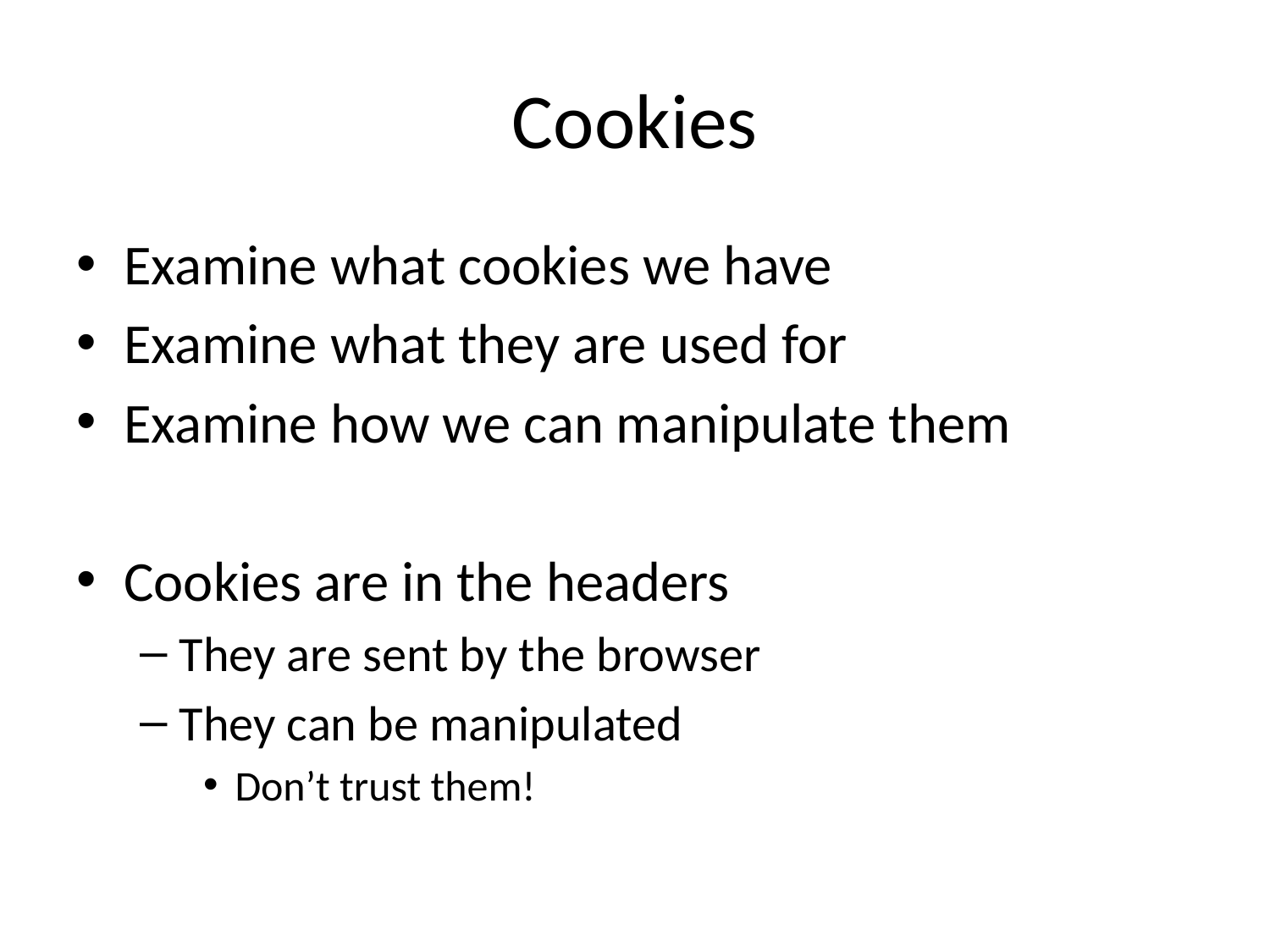

# Cookies
Examine what cookies we have
Examine what they are used for
Examine how we can manipulate them

Cookies are in the headers
They are sent by the browser
They can be manipulated
Don’t trust them!